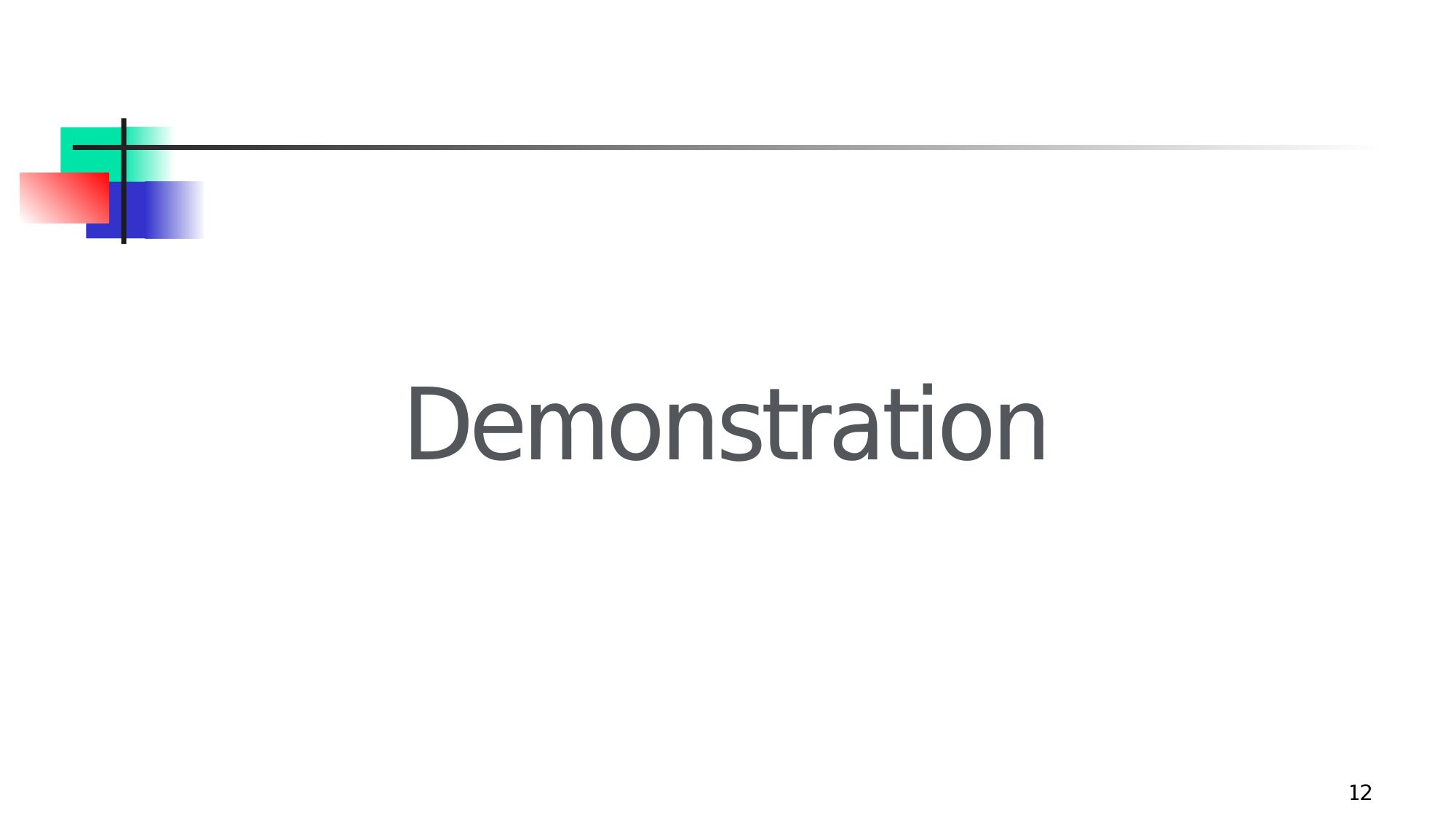

Demonstration
Data Processing
Statistical Research
Data
Science
Machine
Learning
12